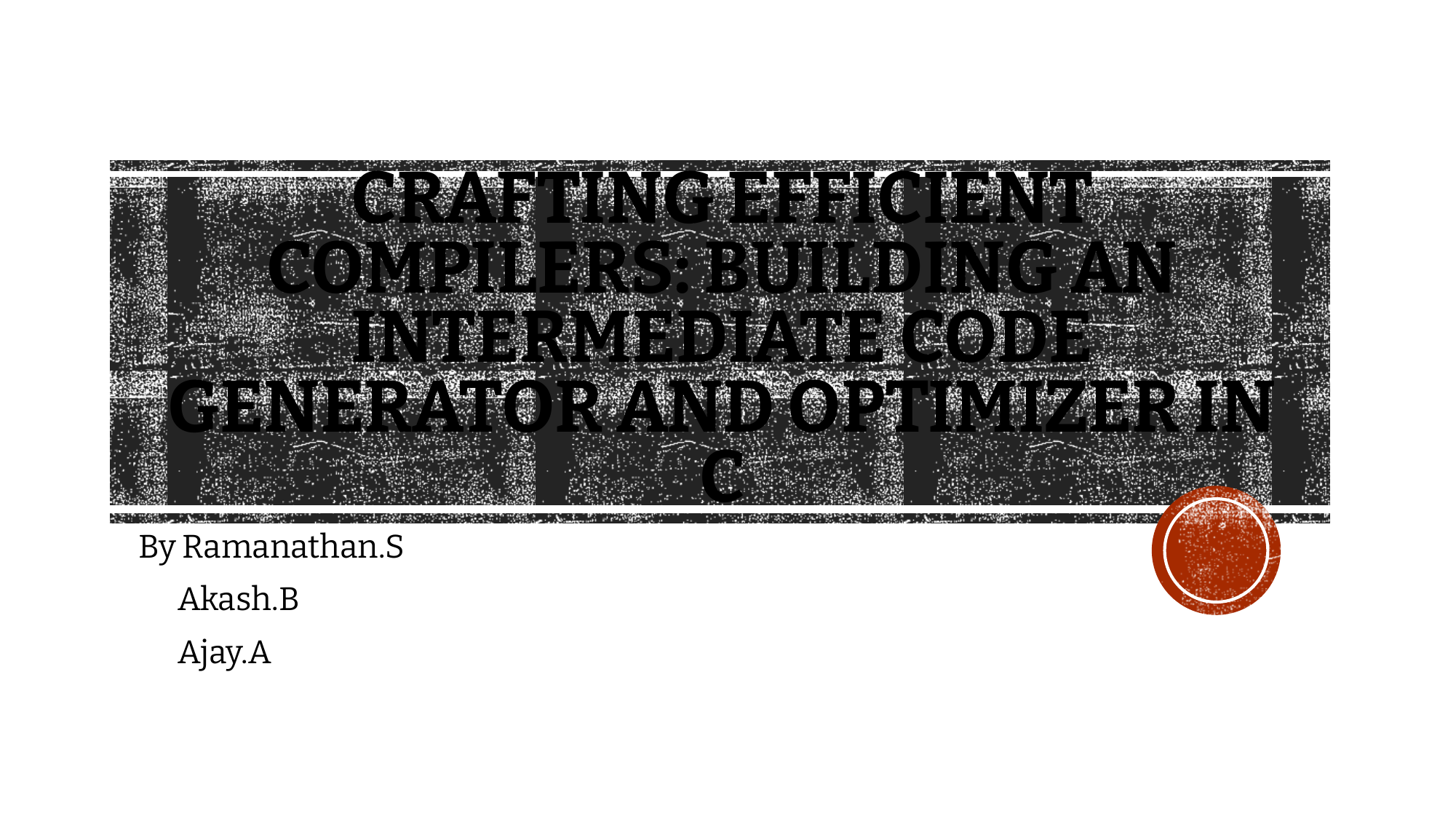

# Crafting Efficient Compilers: Building an Intermediate Code Generator and Optimizer in C
By Ramanathan.S
      Akash.B
      Ajay.A